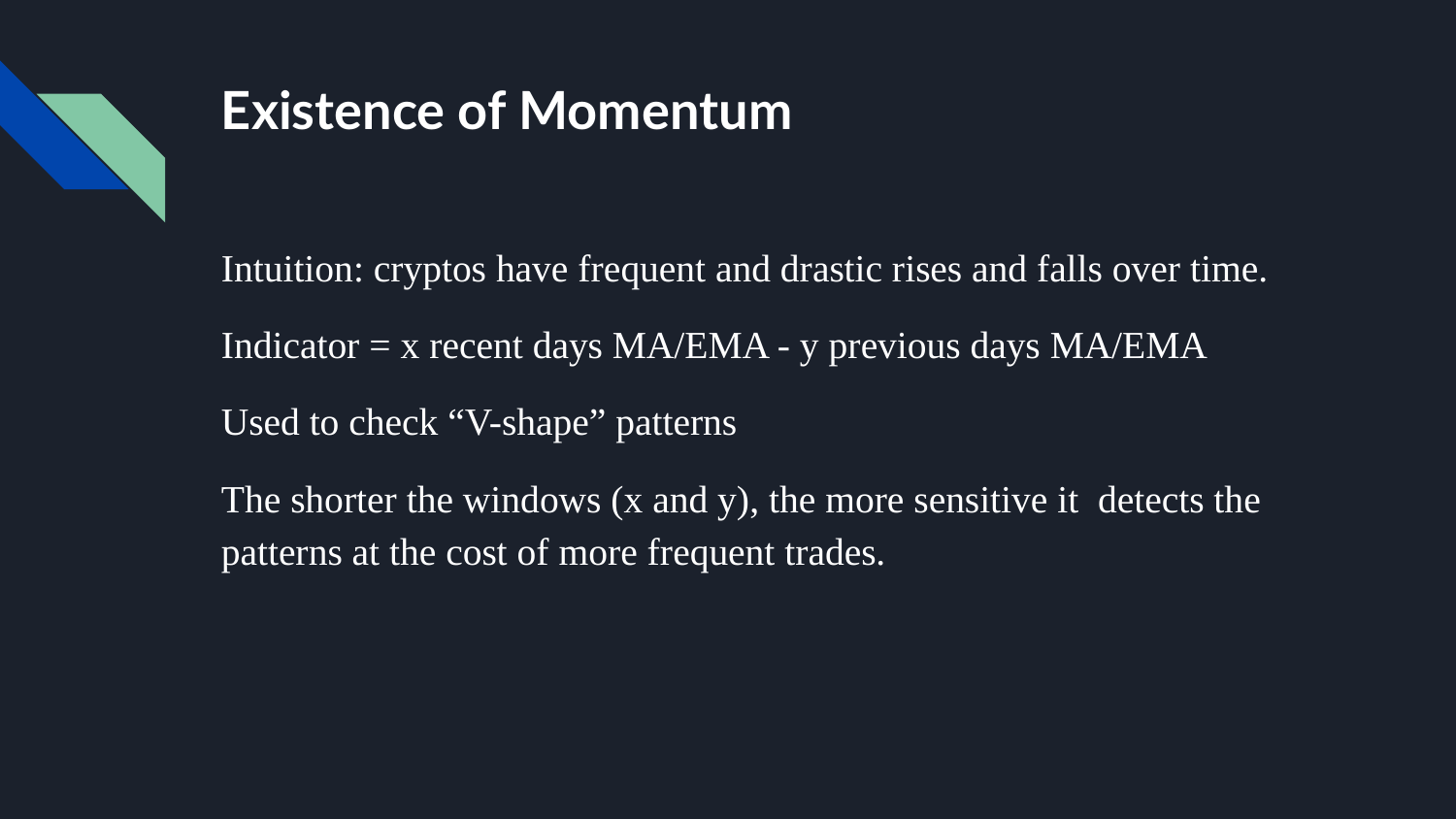

# Existence of Momentum
Intuition: cryptos have frequent and drastic rises and falls over time.
Indicator = x recent days MA/EMA - y previous days MA/EMA
Used to check “V-shape” patterns
The shorter the windows (x and y), the more sensitive it  detects the patterns at the cost of more frequent trades.